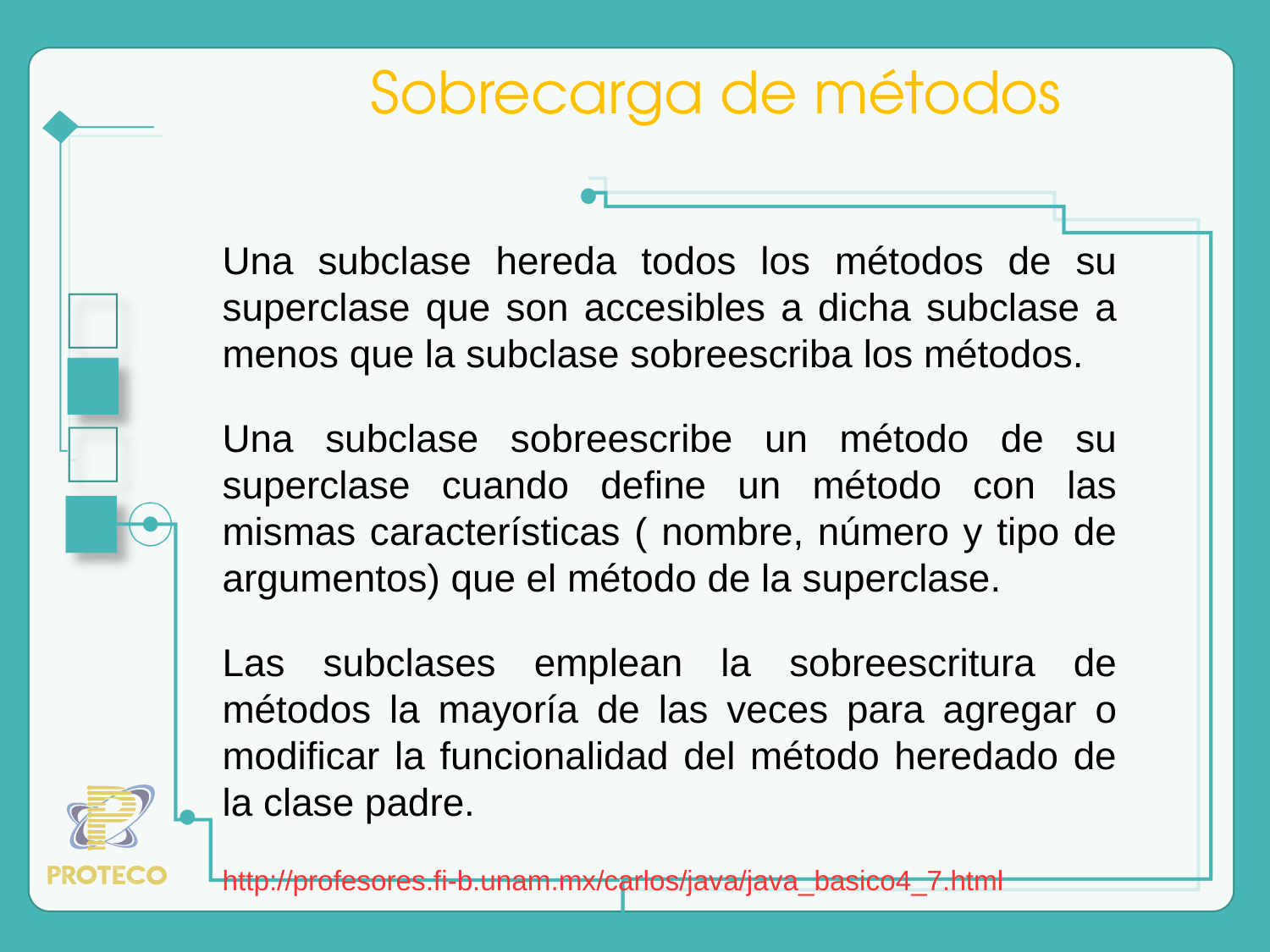

Sobrecarga de métodos
Una subclase hereda todos los métodos de su superclase que son accesibles a dicha subclase a menos que la subclase sobreescriba los métodos.

Una subclase sobreescribe un método de su superclase cuando define un método con las mismas características ( nombre, número y tipo de argumentos) que el método de la superclase.

Las subclases emplean la sobreescritura de métodos la mayoría de las veces para agregar o modificar la funcionalidad del método heredado de la clase padre.

http://profesores.fi-b.unam.mx/carlos/java/java_basico4_7.html